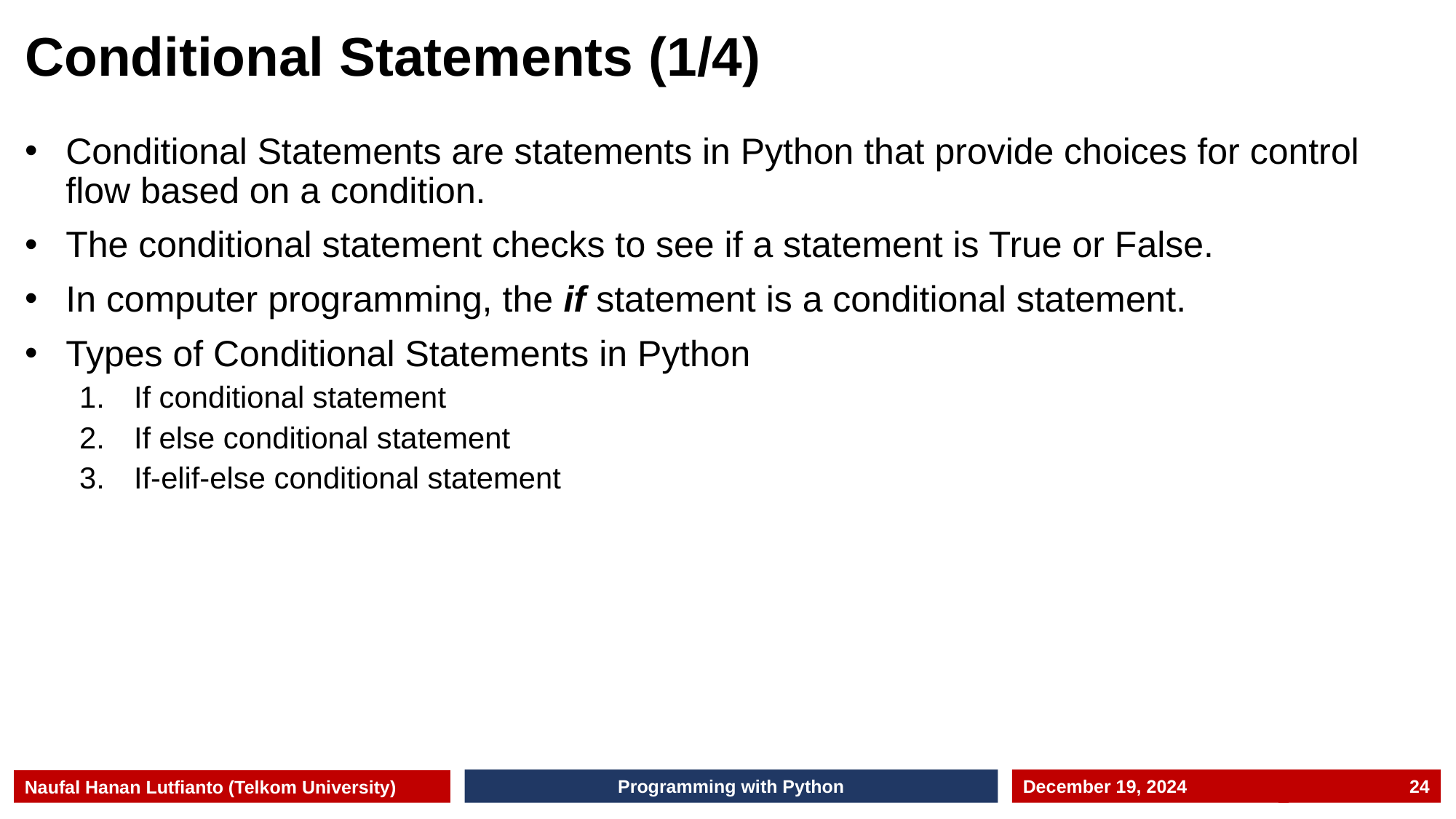

# Conditional Statements (1/4)
Conditional Statements are statements in Python that provide choices for control flow based on a condition.
The conditional statement checks to see if a statement is True or False.
In computer programming, the if statement is a conditional statement.
Types of Conditional Statements in Python
If conditional statement
If else conditional statement
If-elif-else conditional statement
Programming with Python
December 19, 2024
24